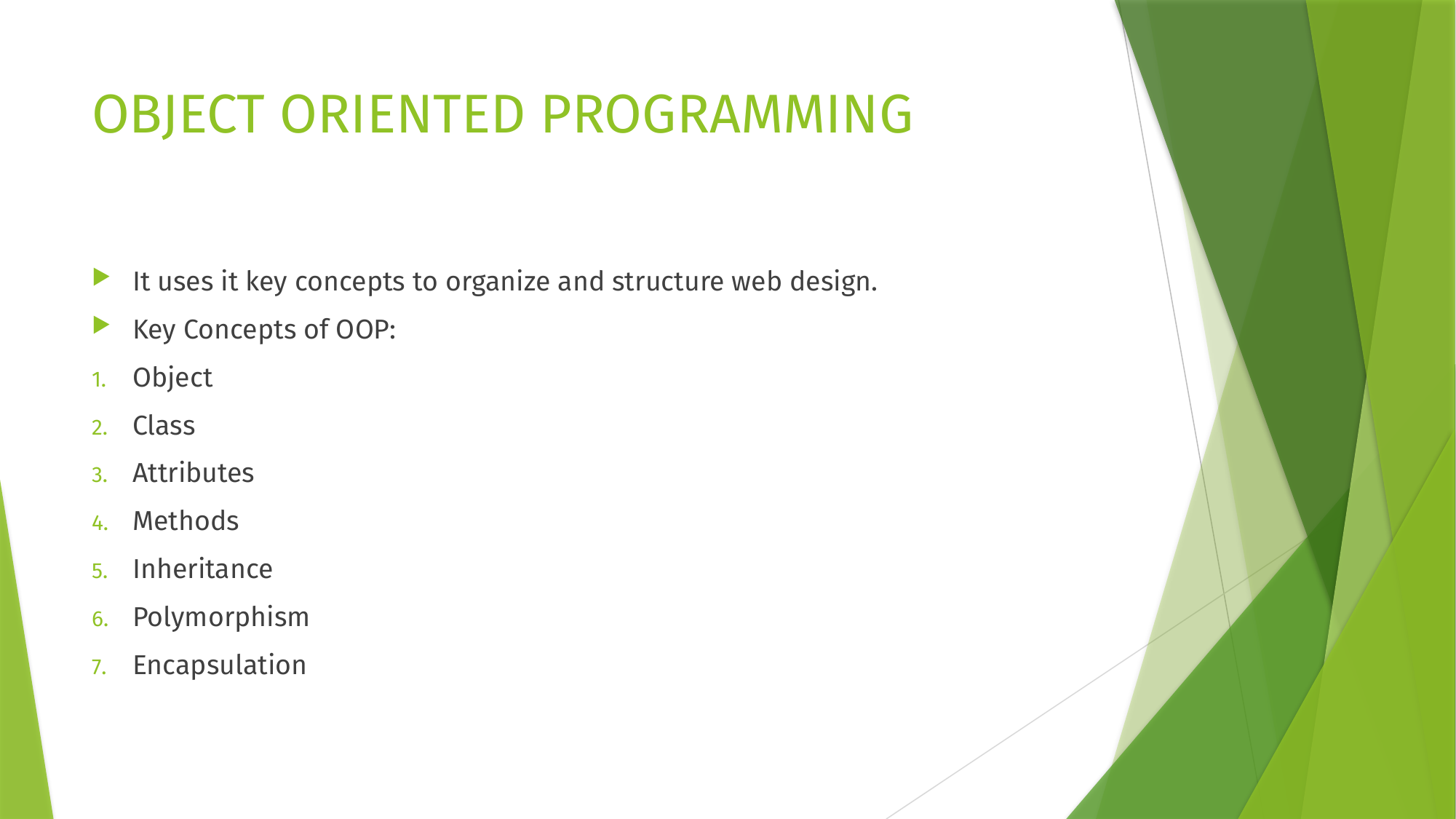

# OBJECT ORIENTED PROGRAMMING
It uses it key concepts to organize and structure web design.
Key Concepts of OOP:
Object
Class
Attributes
Methods
Inheritance
Polymorphism
Encapsulation